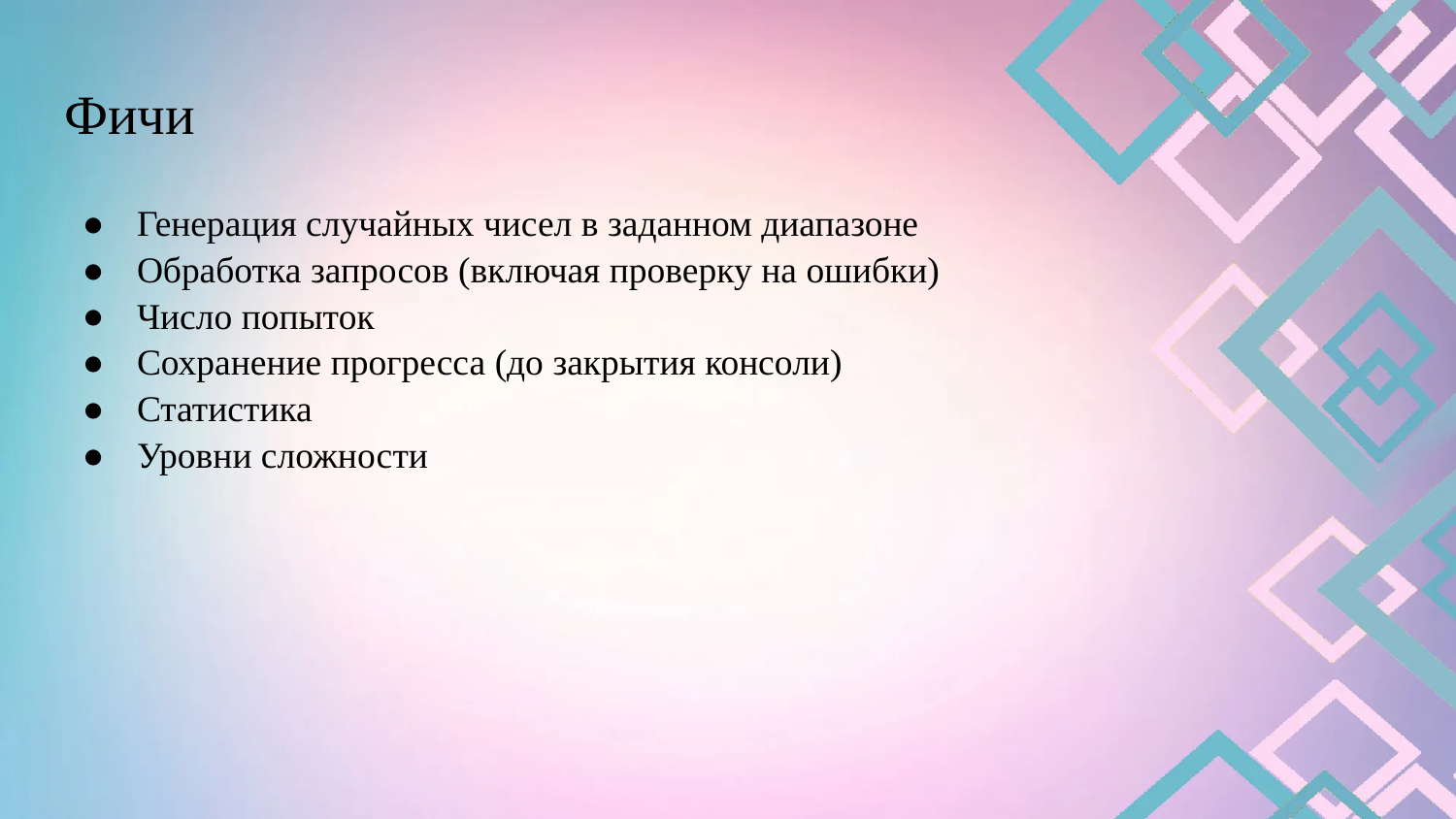

# Фичи
Генерация случайных чисел в заданном диапазоне
Обработка запросов (включая проверку на ошибки)
Число попыток
Сохранение прогресса (до закрытия консоли)
Статистика
Уровни сложности